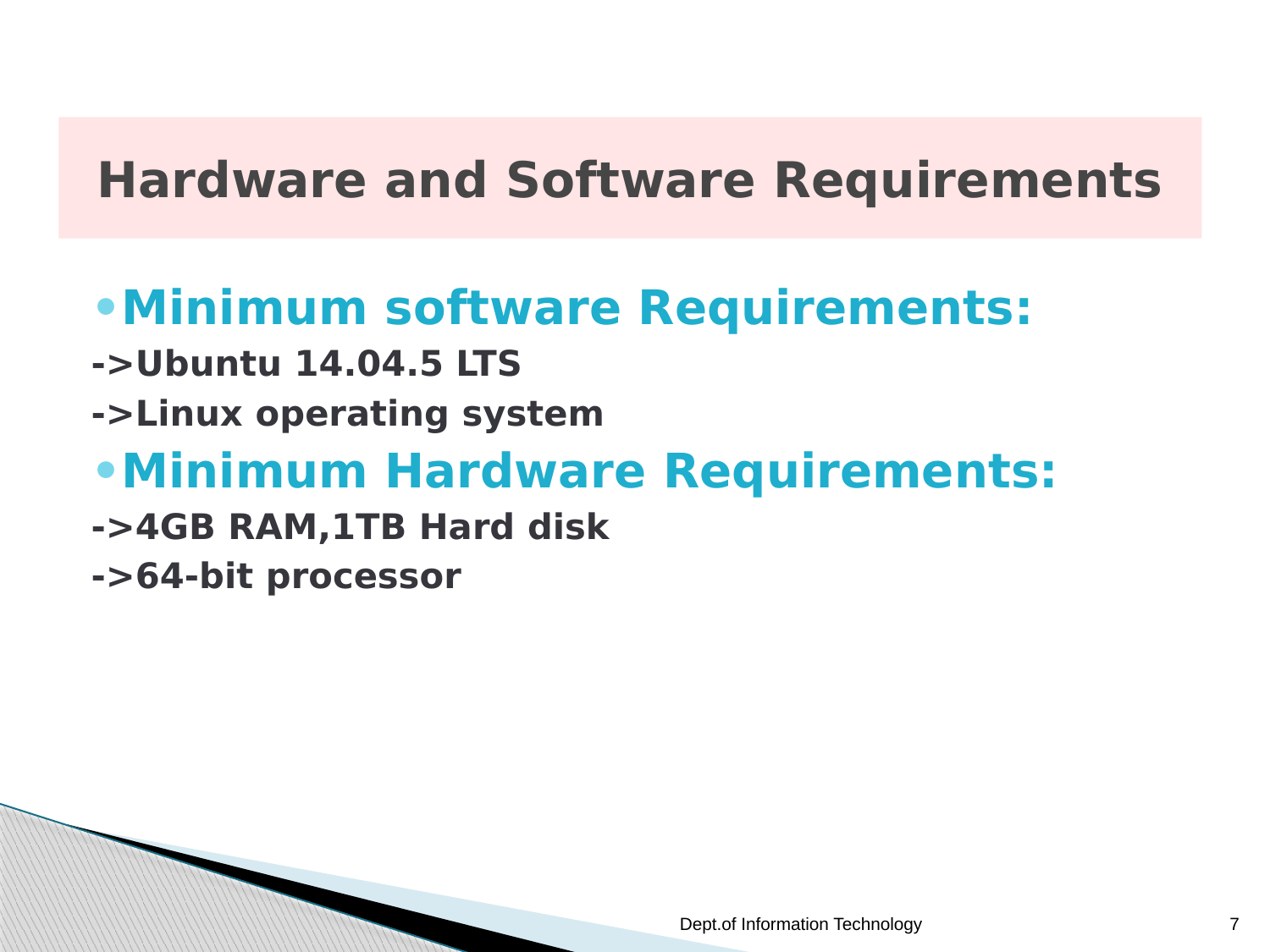

# Hardware and Software Requirements
•Minimum software Requirements:
->Ubuntu 14.04.5 LTS
->Linux operating system
•Minimum Hardware Requirements:
->4GB RAM,1TB Hard disk
->64-bit processor
Dept.of Information Technology
7